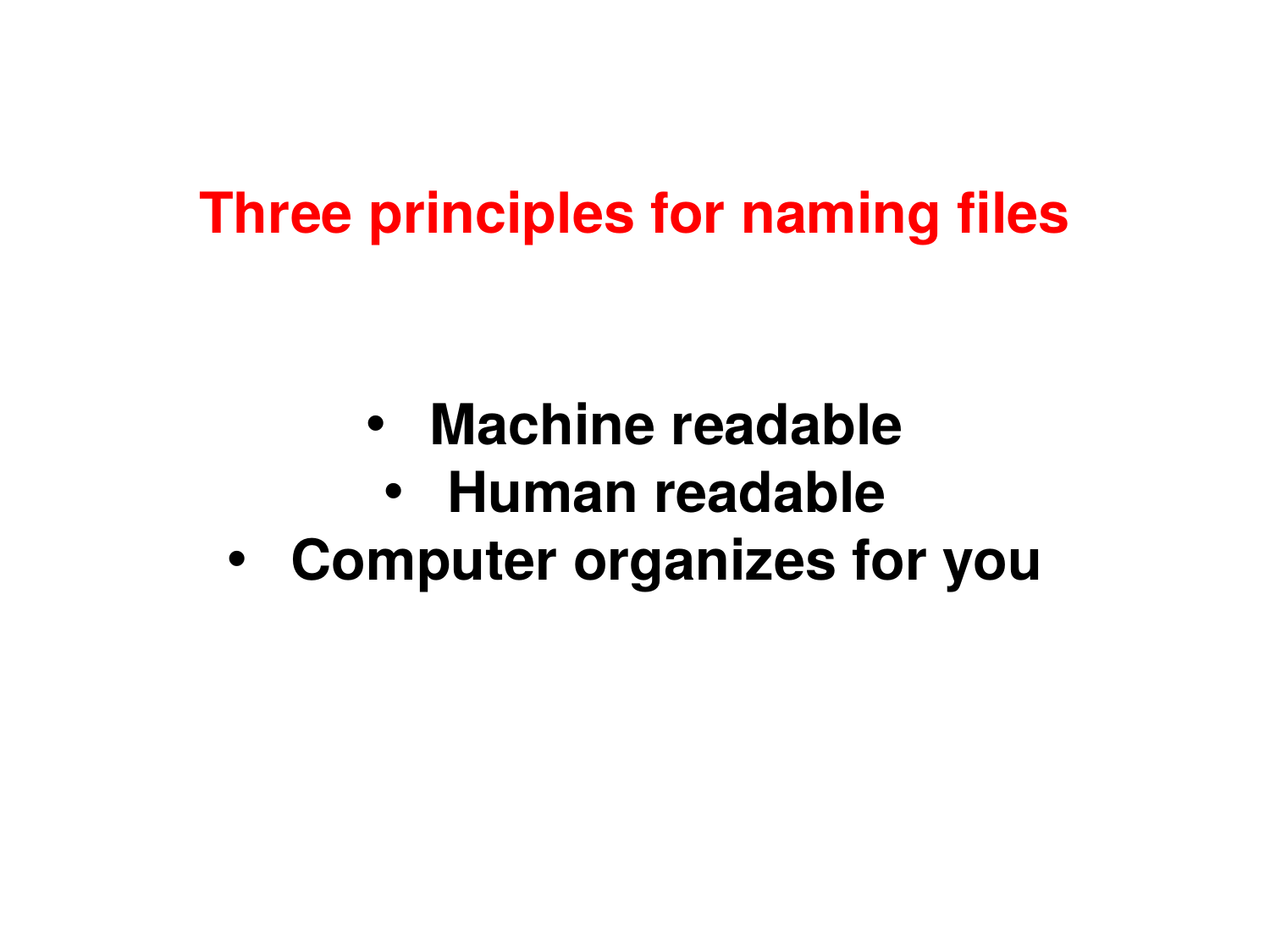

Three principles for naming files
Machine readable
Human readable
Computer organizes for you